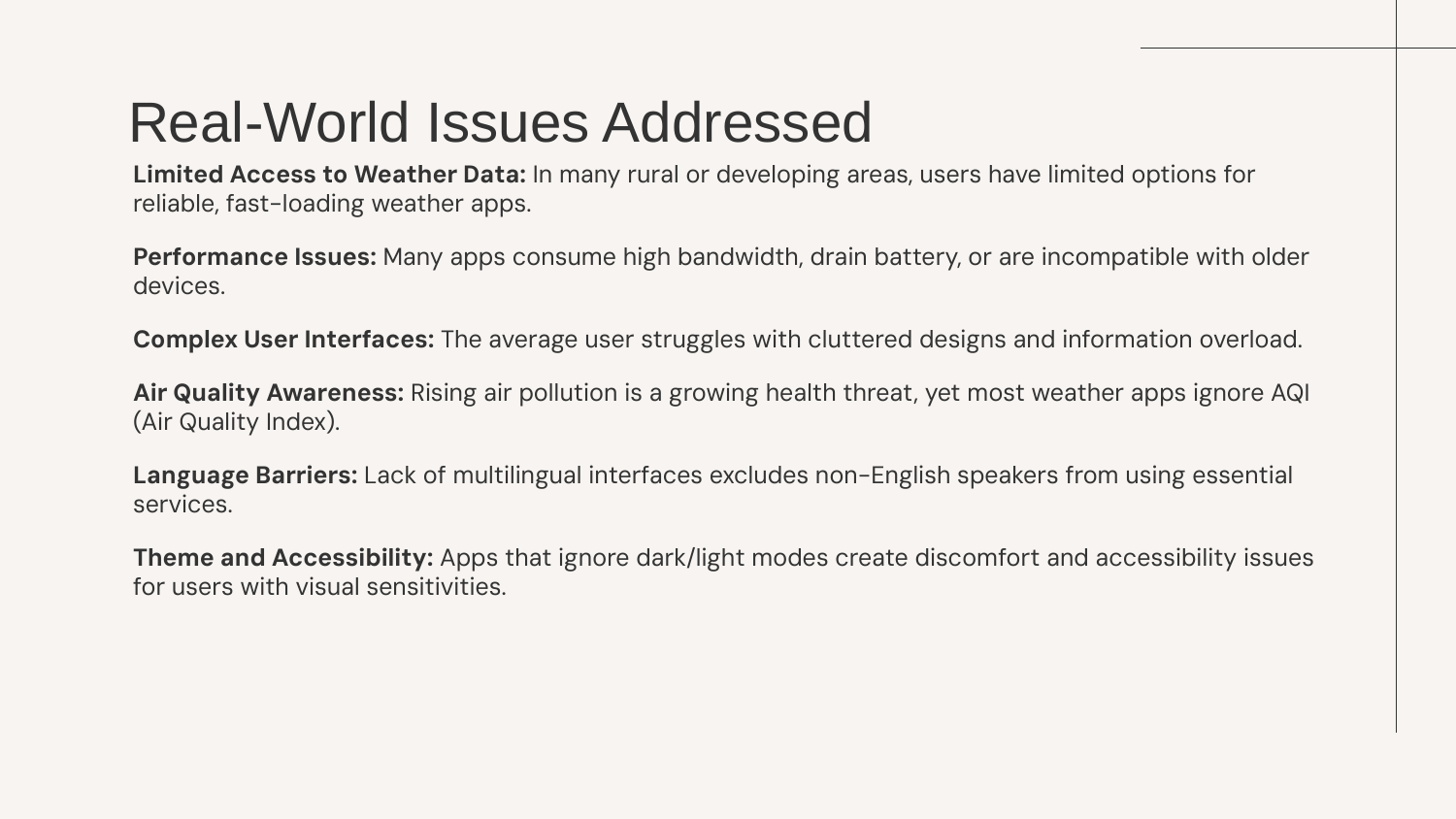

# Real-World Issues Addressed
Limited Access to Weather Data: In many rural or developing areas, users have limited options for reliable, fast-loading weather apps.
Performance Issues: Many apps consume high bandwidth, drain battery, or are incompatible with older devices.
Complex User Interfaces: The average user struggles with cluttered designs and information overload.
Air Quality Awareness: Rising air pollution is a growing health threat, yet most weather apps ignore AQI (Air Quality Index).
Language Barriers: Lack of multilingual interfaces excludes non-English speakers from using essential services.
Theme and Accessibility: Apps that ignore dark/light modes create discomfort and accessibility issues for users with visual sensitivities.